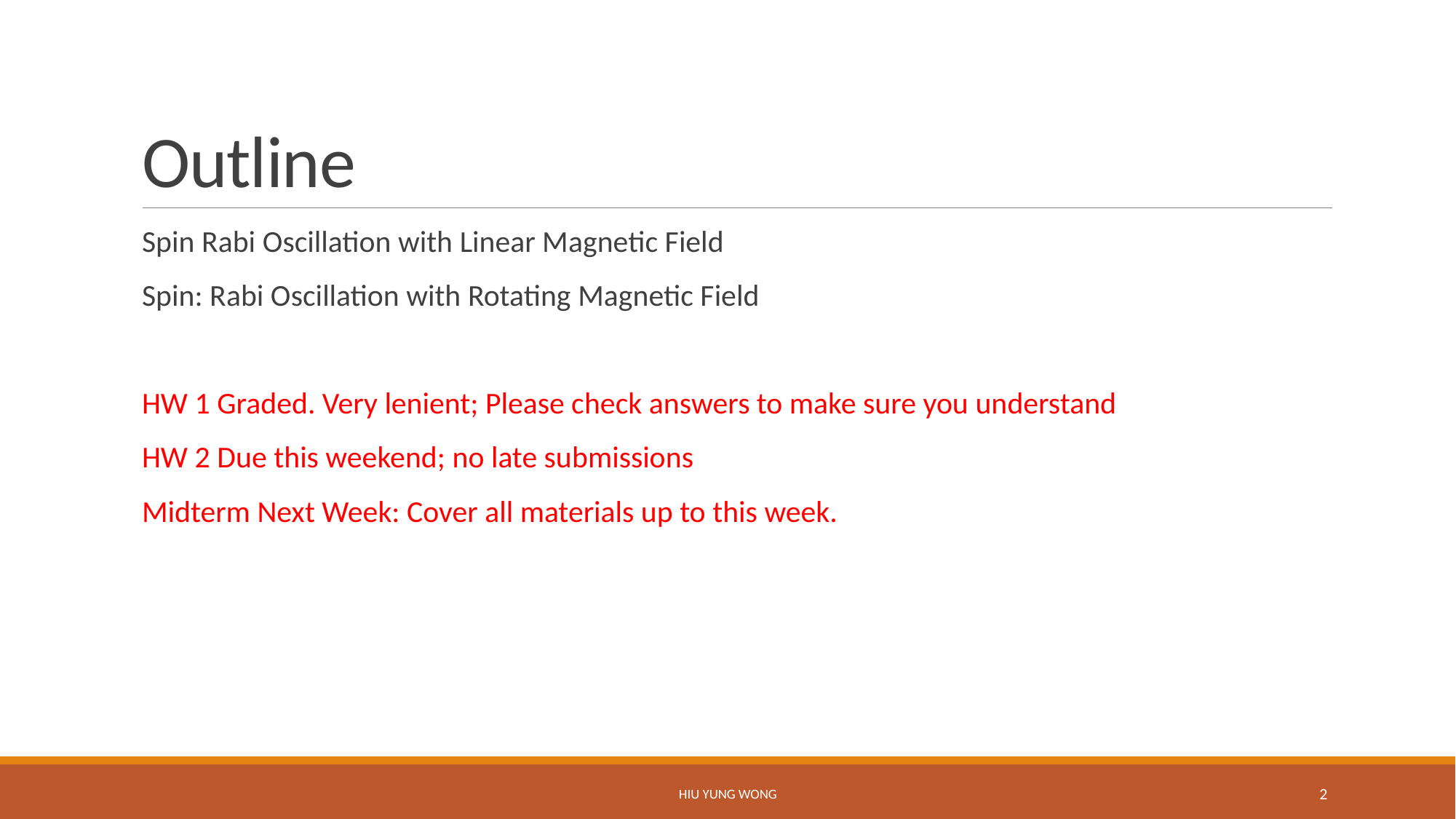

# Outline
Spin Rabi Oscillation with Linear Magnetic Field
Spin: Rabi Oscillation with Rotating Magnetic Field

HW 1 Graded. Very lenient; Please check answers to make sure you understand
HW 2 Due this weekend; no late submissions
Midterm Next Week: Cover all materials up to this week.

Hiu Yung Wong
2